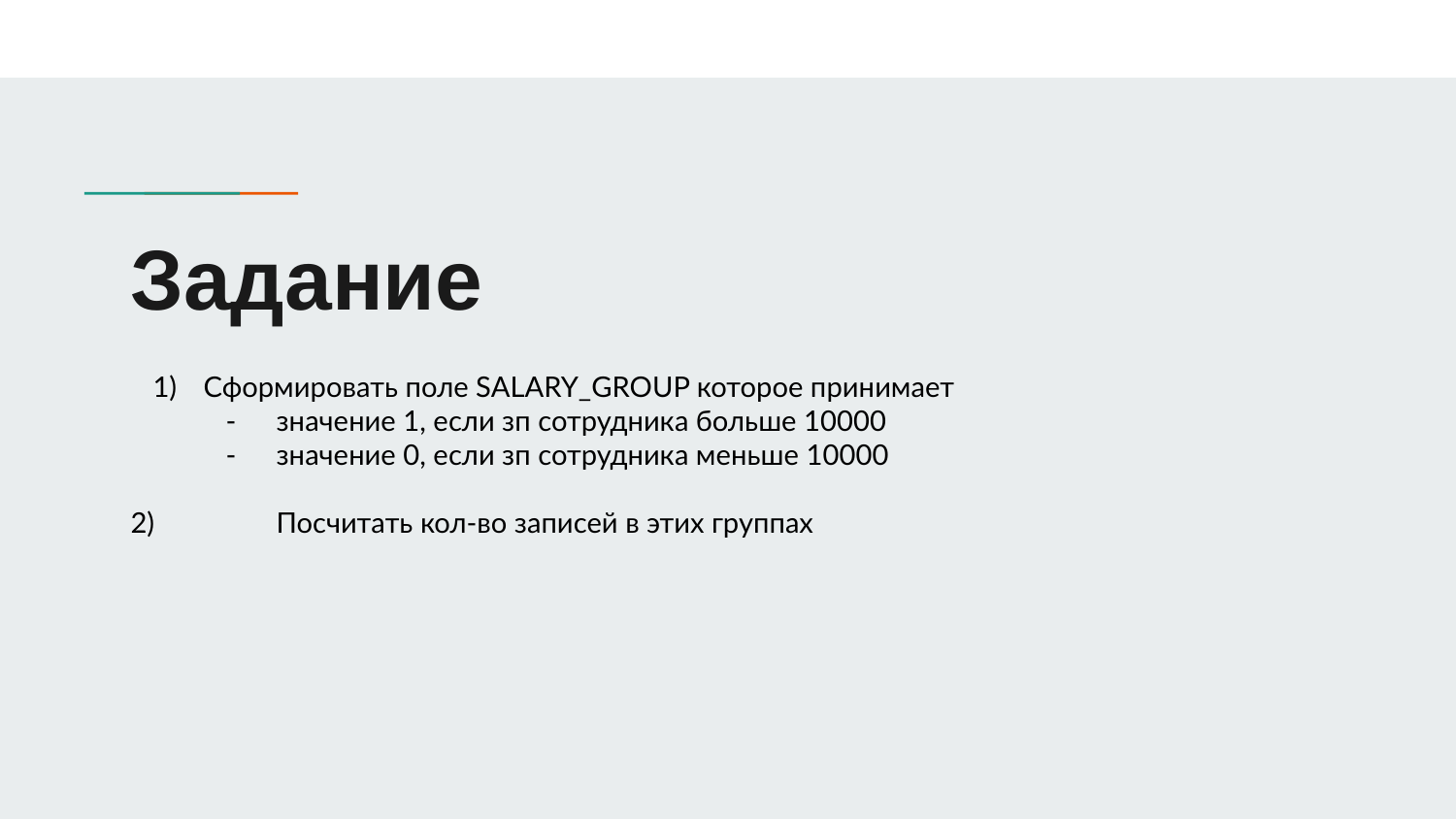

# Задание
Сформировать поле SALARY_GROUP которое принимает
значение 1, если зп сотрудника больше 10000
значение 0, если зп сотрудника меньше 10000

2) 	Посчитать кол-во записей в этих группах